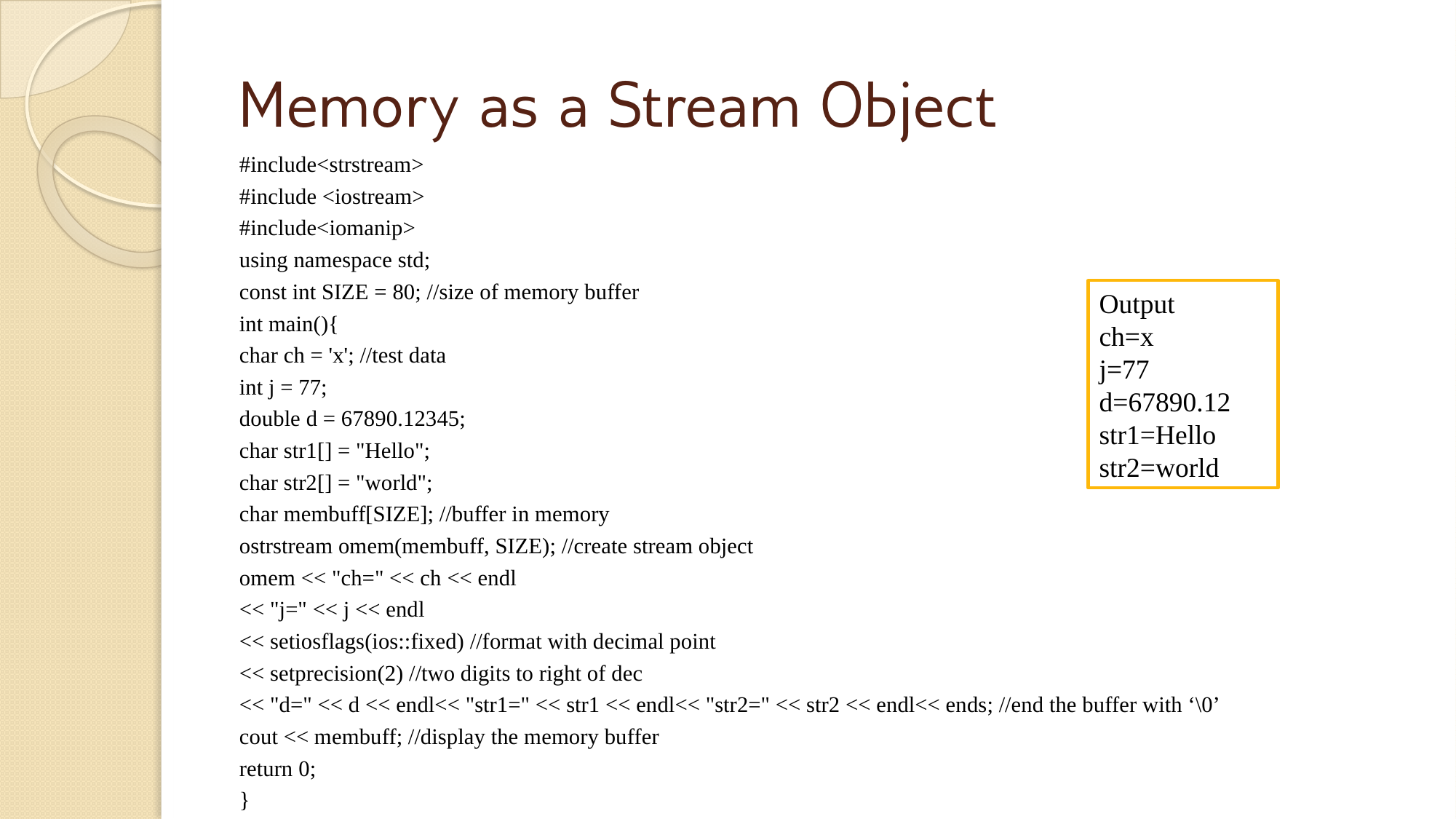

# Memory as a Stream Object
#include<strstream>
#include <iostream>
#include<iomanip>
using namespace std;
const int SIZE = 80; //size of memory buffer
int main(){
char ch = 'x'; //test data
int j = 77;
double d = 67890.12345;
char str1[] = "Hello";
char str2[] = "world";
char membuff[SIZE]; //buffer in memory
ostrstream omem(membuff, SIZE); //create stream object
omem << "ch=" << ch << endl
<< "j=" << j << endl
<< setiosflags(ios::fixed) //format with decimal point
<< setprecision(2) //two digits to right of dec
<< "d=" << d << endl<< "str1=" << str1 << endl<< "str2=" << str2 << endl<< ends; //end the buffer with ‘\0’
cout << membuff; //display the memory buffer
return 0;
}
Output
ch=x
j=77
d=67890.12
str1=Hello
str2=world